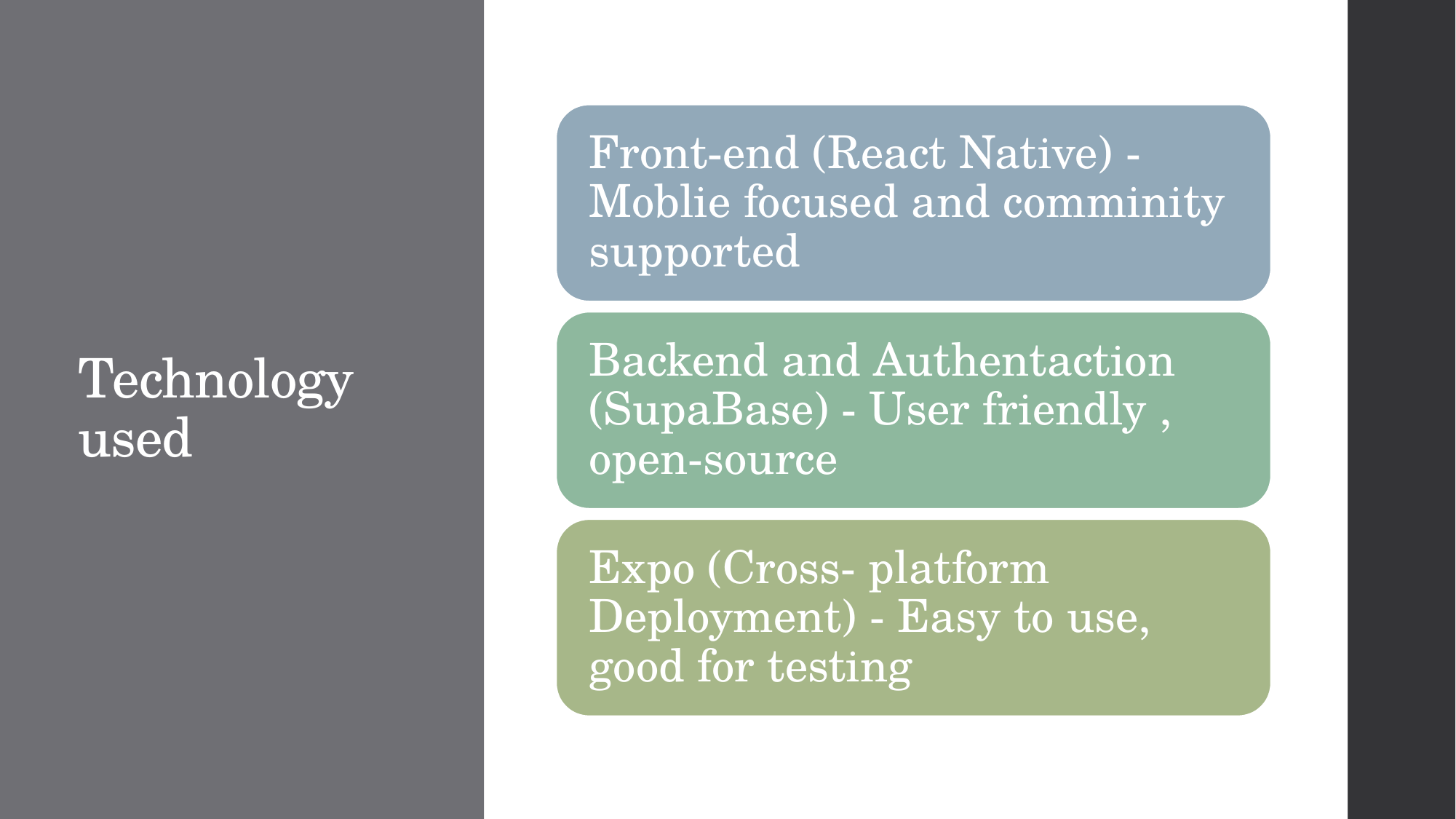

Front-end (React Native) - Moblie focused and comminity supported
Backend and Authentaction (SupaBase) - User friendly , open-source
Expo (Cross- platform Deployment) - Easy to use, good for testing
# Technology used